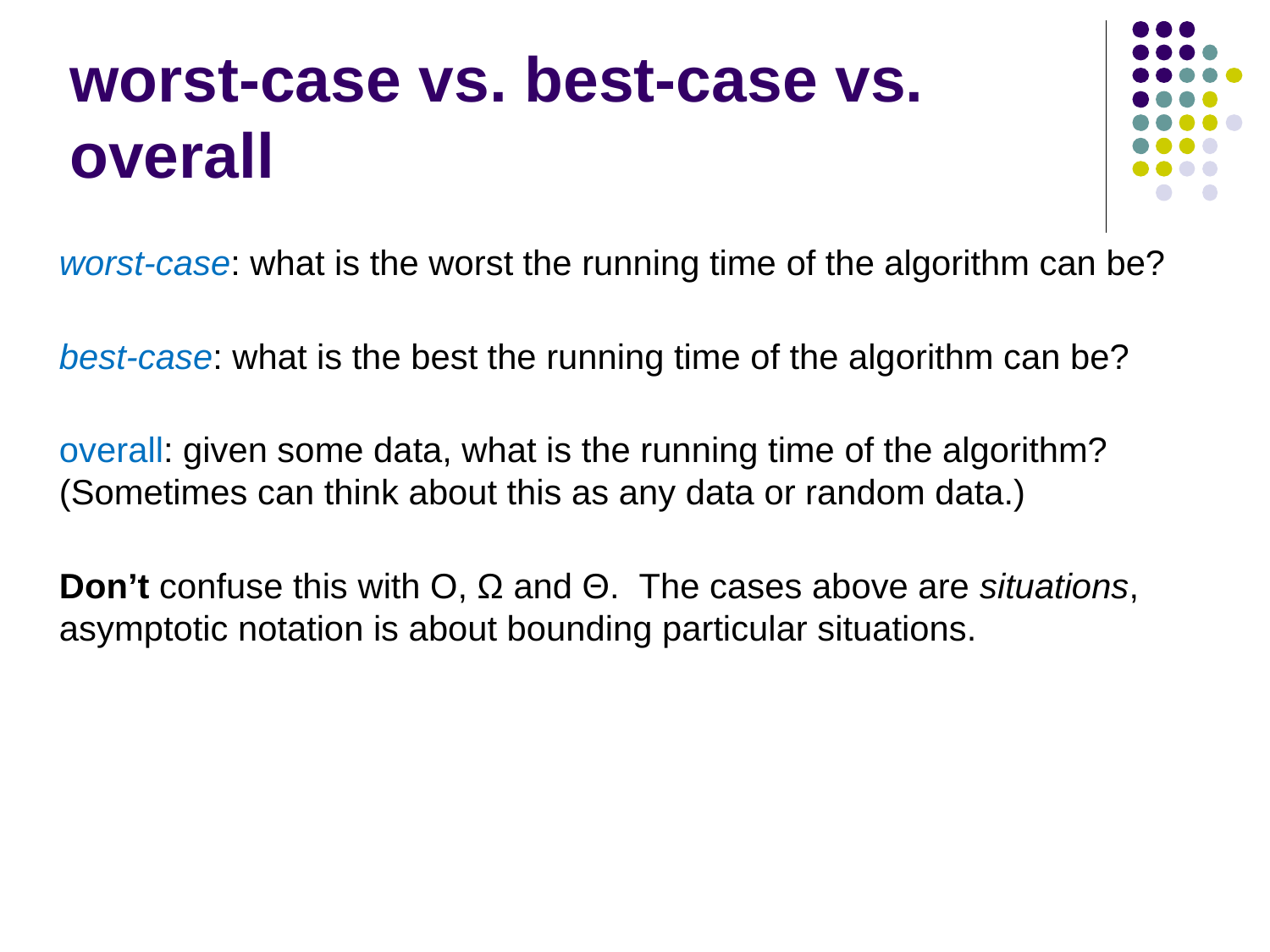

worst-case vs. best-case vs. overall
worst-case: what is the worst the running time of the algorithm can be?
best-case: what is the best the running time of the algorithm can be?
overall: given some data, what is the running time of the algorithm? (Sometimes can think about this as any data or random data.)
Don’t confuse this with O, Ω and Θ.  The cases above are situations, asymptotic notation is about bounding particular situations.